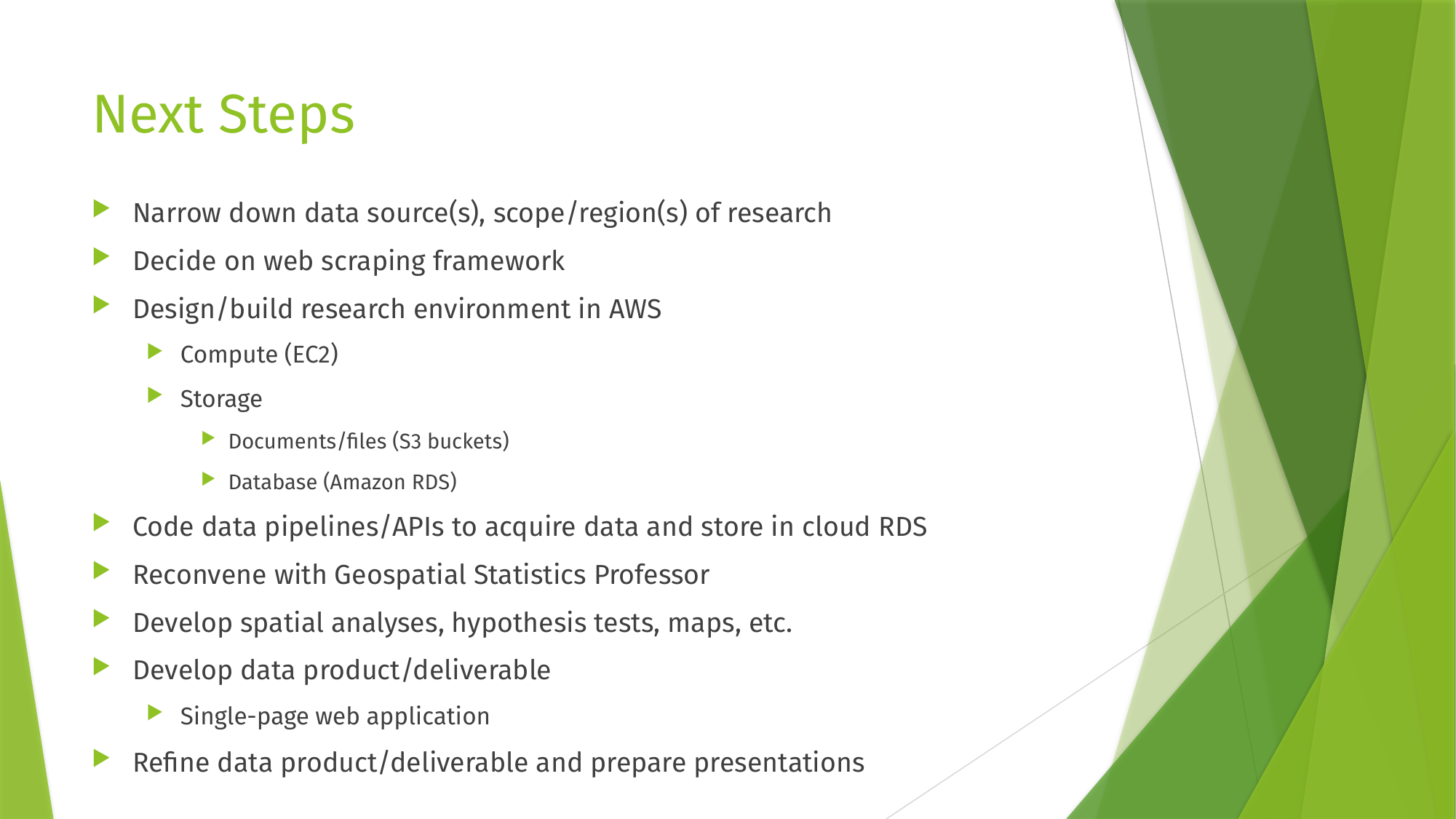

# Next Steps
Narrow down data source(s), scope/region(s) of research
Decide on web scraping framework
Design/build research environment in AWS
Compute (EC2)
Storage
Documents/files (S3 buckets)
Database (Amazon RDS)
Code data pipelines/APIs to acquire data and store in cloud RDS
Reconvene with Geospatial Statistics Professor
Develop spatial analyses, hypothesis tests, maps, etc.
Develop data product/deliverable
Single-page web application
Refine data product/deliverable and prepare presentations